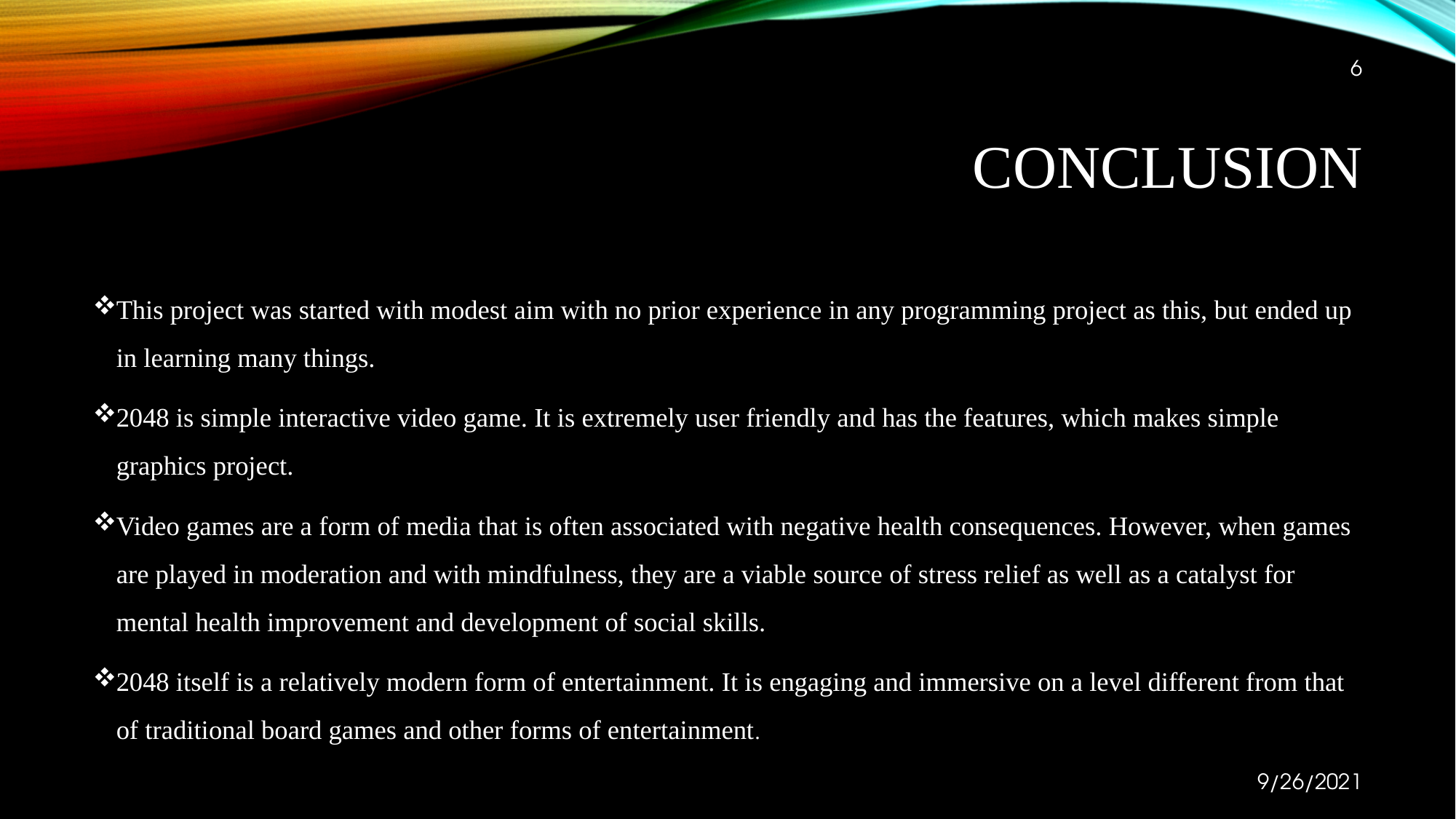

6
# conclusion
This project was started with modest aim with no prior experience in any programming project as this, but ended up in learning many things.
2048 is simple interactive video game. It is extremely user friendly and has the features, which makes simple graphics project.
Video games are a form of media that is often associated with negative health consequences. However, when games are played in moderation and with mindfulness, they are a viable source of stress relief as well as a catalyst for mental health improvement and development of social skills.
2048 itself is a relatively modern form of entertainment. It is engaging and immersive on a level different from that of traditional board games and other forms of entertainment.
9/26/2021